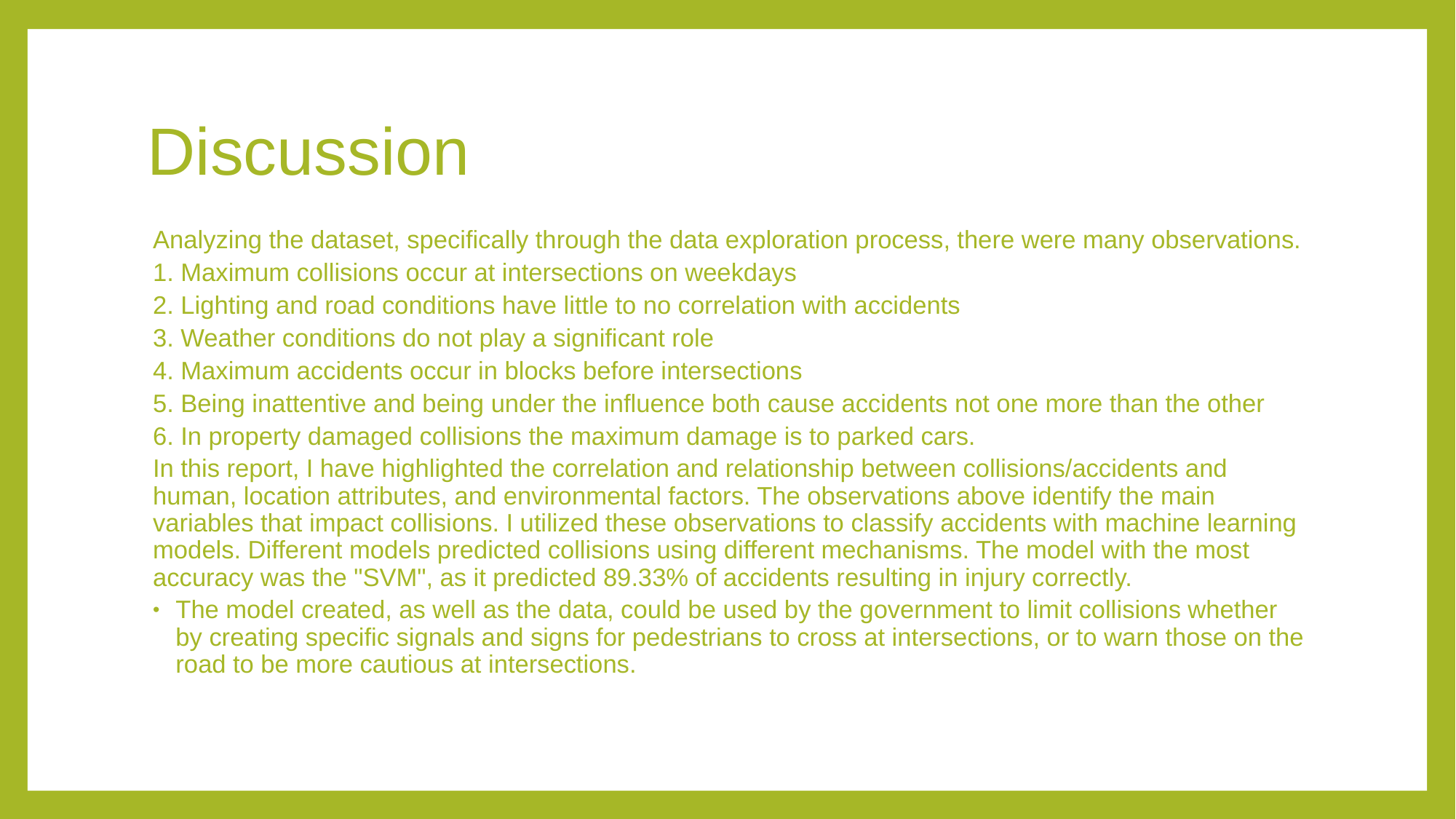

# Discussion

Analyzing the dataset, specifically through the data exploration process, there were many observations.
1. Maximum collisions occur at intersections on weekdays
2. Lighting and road conditions have little to no correlation with accidents
3. Weather conditions do not play a significant role
4. Maximum accidents occur in blocks before intersections
5. Being inattentive and being under the influence both cause accidents not one more than the other
6. In property damaged collisions the maximum damage is to parked cars.
In this report, I have highlighted the correlation and relationship between collisions/accidents and human, location attributes, and environmental factors. The observations above identify the main variables that impact collisions. I utilized these observations to classify accidents with machine learning models. Different models predicted collisions using different mechanisms. The model with the most accuracy was the "SVM", as it predicted 89.33% of accidents resulting in injury correctly.
The model created, as well as the data, could be used by the government to limit collisions whether by creating specific signals and signs for pedestrians to cross at intersections, or to warn those on the road to be more cautious at intersections.